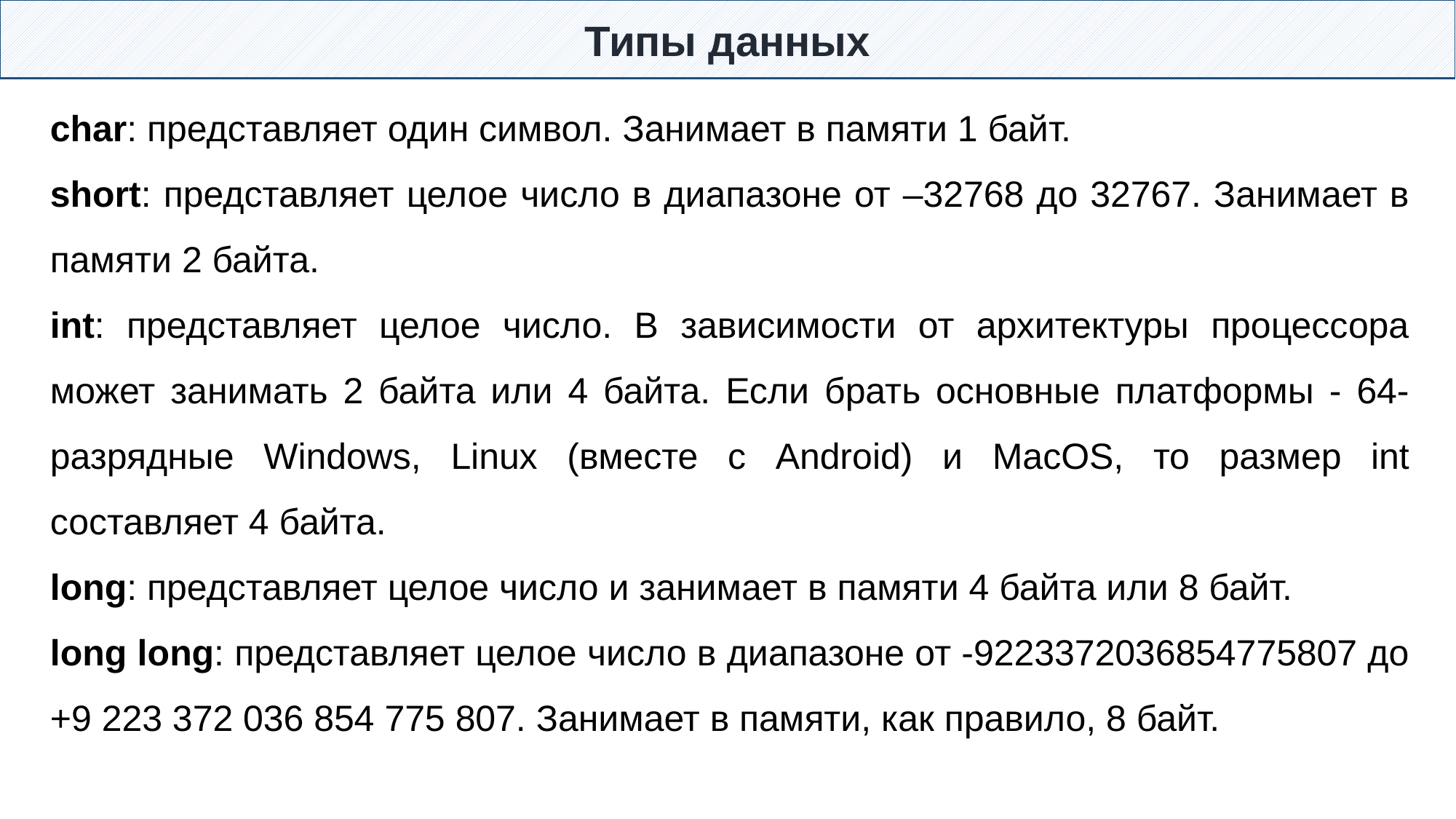

Типы данных
char: представляет один символ. Занимает в памяти 1 байт.
short: представляет целое число в диапазоне от –32768 до 32767. Занимает в памяти 2 байта.
int: представляет целое число. В зависимости от архитектуры процессора может занимать 2 байта или 4 байта. Если брать основные платформы - 64-разрядные Windows, Linux (вместе с Android) и MacOS, то размер int составляет 4 байта.
long: представляет целое число и занимает в памяти 4 байта или 8 байт.
long long: представляет целое число в диапазоне от -9223372036854775807 до +9 223 372 036 854 775 807. Занимает в памяти, как правило, 8 байт.